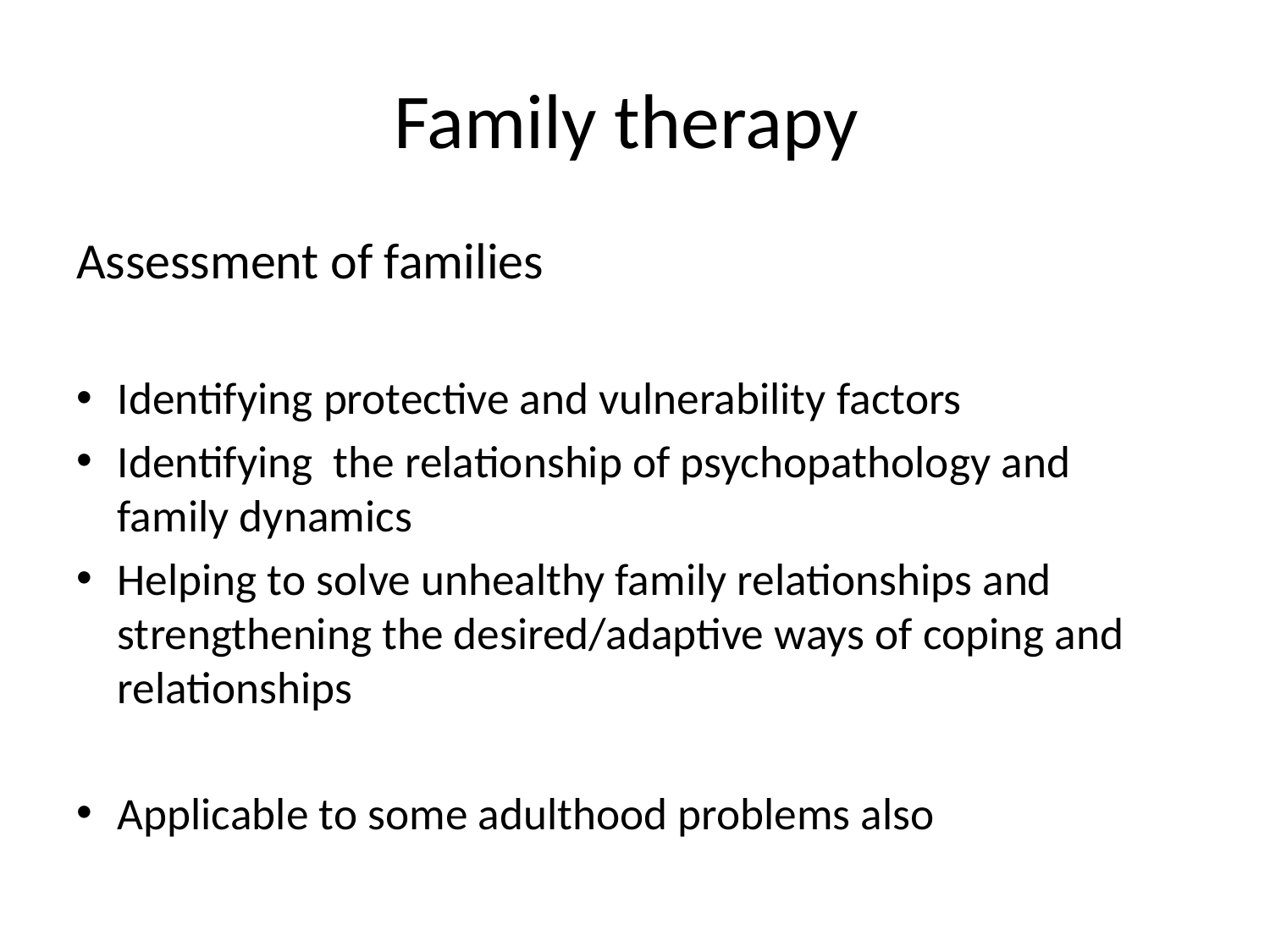

# Family therapy
Assessment of families

Identifying protective and vulnerability factors
Identifying  the relationship of psychopathology and family dynamics
Helping to solve unhealthy family relationships and strengthening the desired/adaptive ways of coping and relationships

Applicable to some adulthood problems also